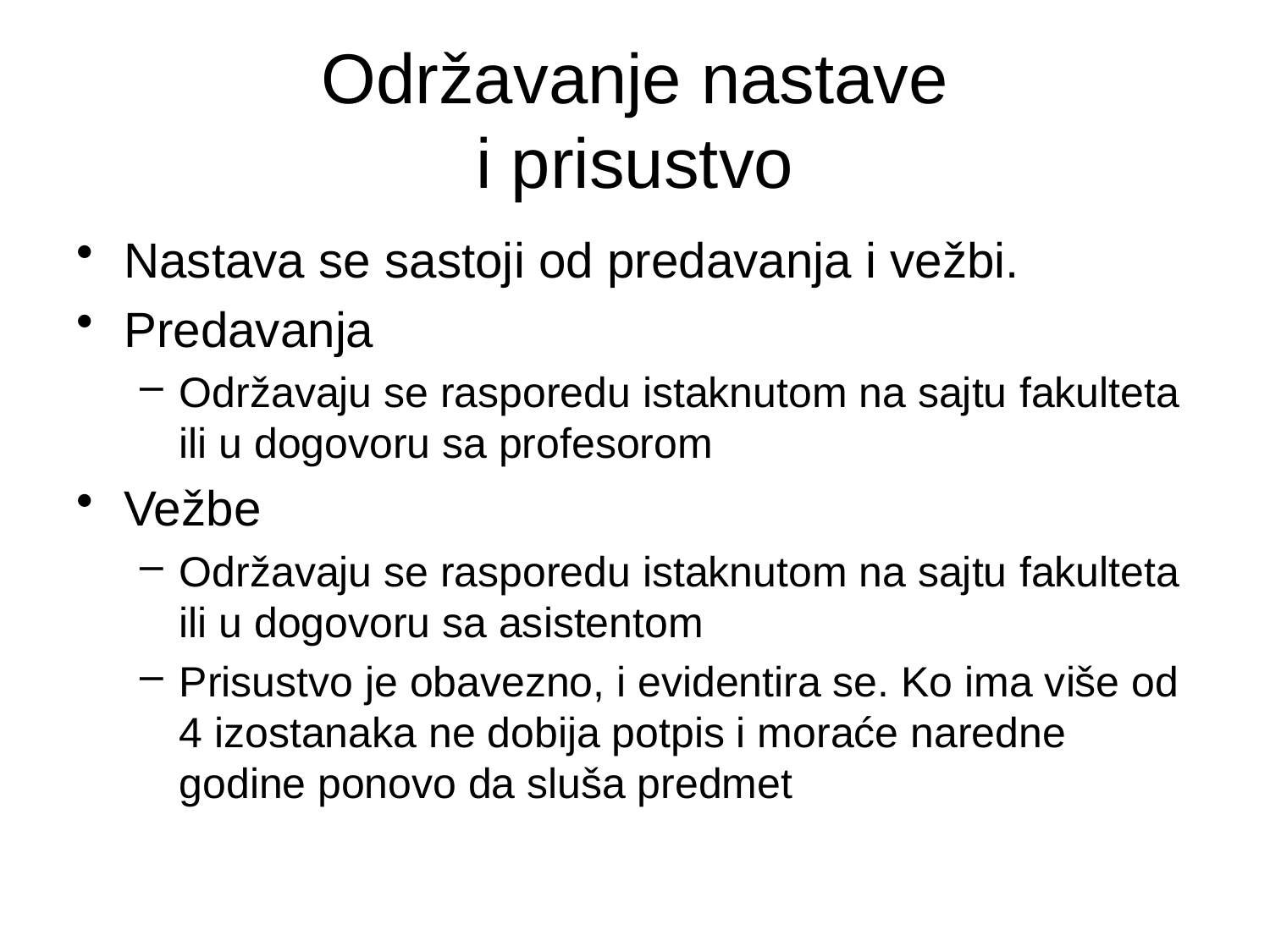

# Održavanje nastave i prisustvo
Nastava se sastoji od predavanja i vežbi.
Predavanja
Održavaju se rasporedu istaknutom na sajtu fakulteta ili u dogovoru sa profesorom
Vežbe
Održavaju se rasporedu istaknutom na sajtu fakulteta ili u dogovoru sa asistentom
Prisustvo je obavezno, i evidentira se. Ko ima više od 4 izostanaka ne dobija potpis i moraće naredne godine ponovo da sluša predmet